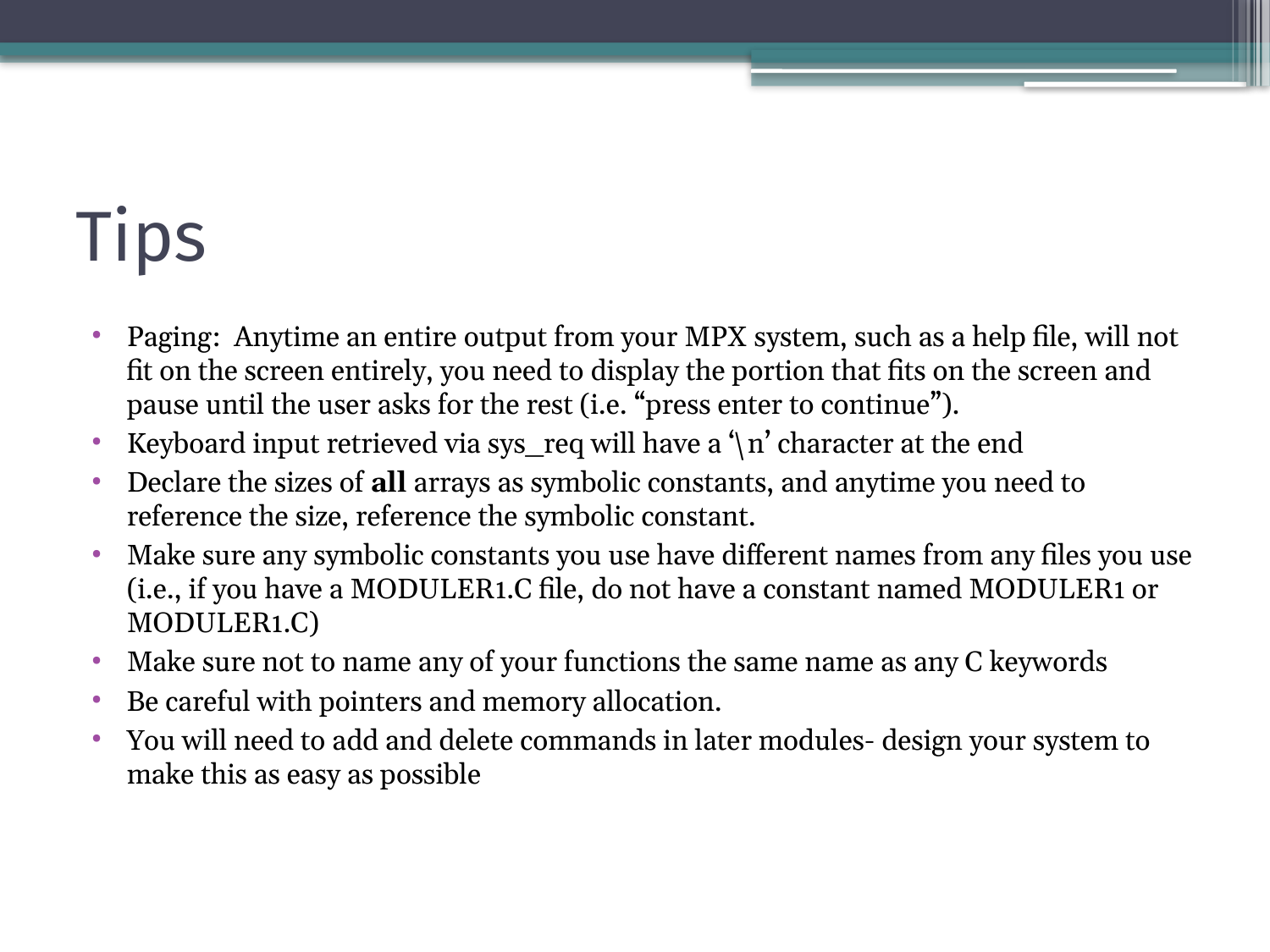

# Tips
Paging:  Anytime an entire output from your MPX system, such as a help file, will not fit on the screen entirely, you need to display the portion that fits on the screen and pause until the user asks for the rest (i.e. “press enter to continue”).
Keyboard input retrieved via sys_req will have a ‘\n’ character at the end
Declare the sizes of all arrays as symbolic constants, and anytime you need to reference the size, reference the symbolic constant.
Make sure any symbolic constants you use have different names from any files you use (i.e., if you have a MODULER1.C file, do not have a constant named MODULER1 or MODULER1.C)
Make sure not to name any of your functions the same name as any C keywords
Be careful with pointers and memory allocation.
You will need to add and delete commands in later modules- design your system to make this as easy as possible